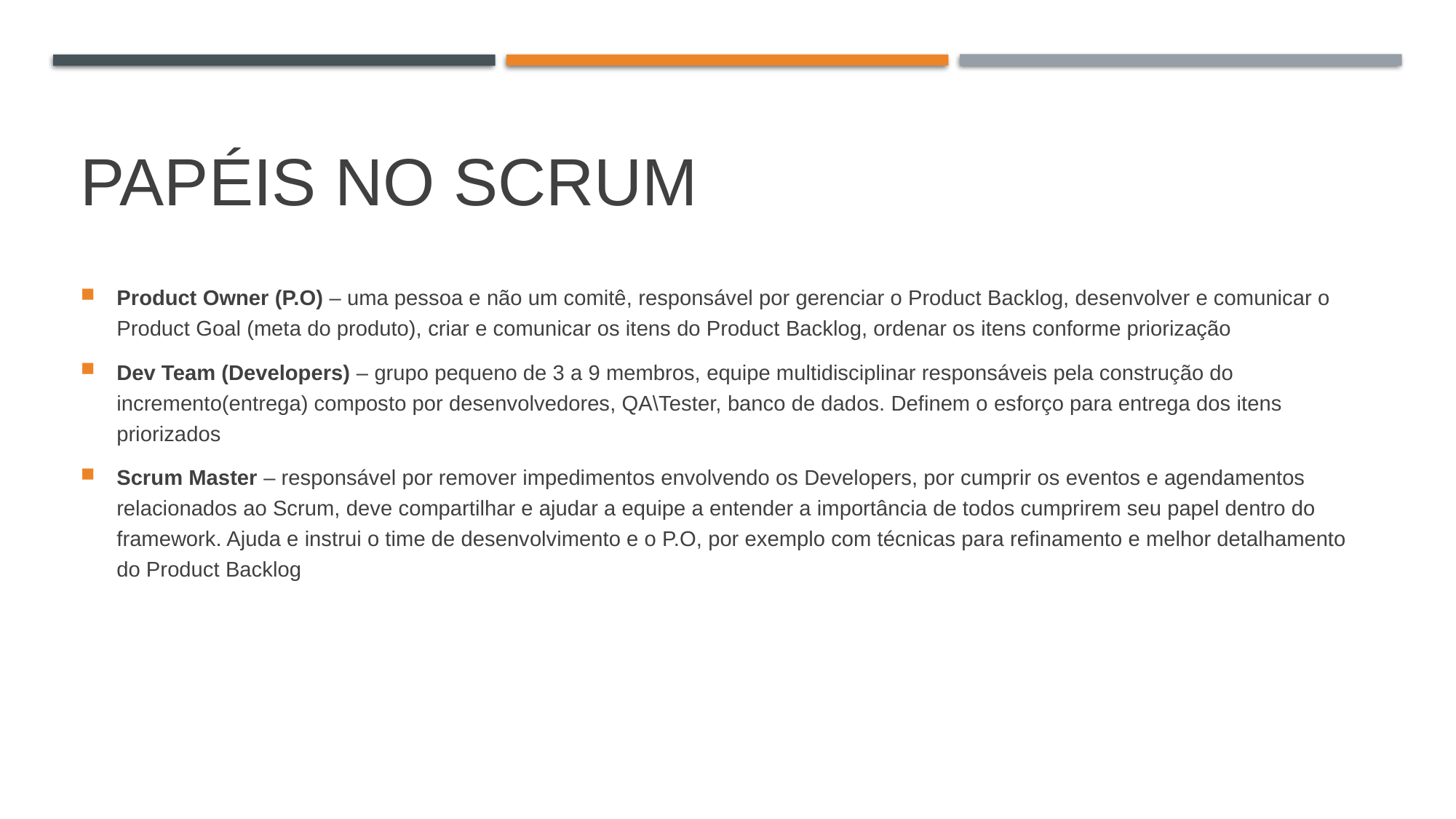

# Papéis no Scrum
Product Owner (P.O) – uma pessoa e não um comitê, responsável por gerenciar o Product Backlog, desenvolver e comunicar o Product Goal (meta do produto), criar e comunicar os itens do Product Backlog, ordenar os itens conforme priorização
Dev Team (Developers) – grupo pequeno de 3 a 9 membros, equipe multidisciplinar responsáveis pela construção do incremento(entrega) composto por desenvolvedores, QA\Tester, banco de dados. Definem o esforço para entrega dos itens priorizados
Scrum Master – responsável por remover impedimentos envolvendo os Developers, por cumprir os eventos e agendamentos relacionados ao Scrum, deve compartilhar e ajudar a equipe a entender a importância de todos cumprirem seu papel dentro do framework. Ajuda e instrui o time de desenvolvimento e o P.O, por exemplo com técnicas para refinamento e melhor detalhamento do Product Backlog